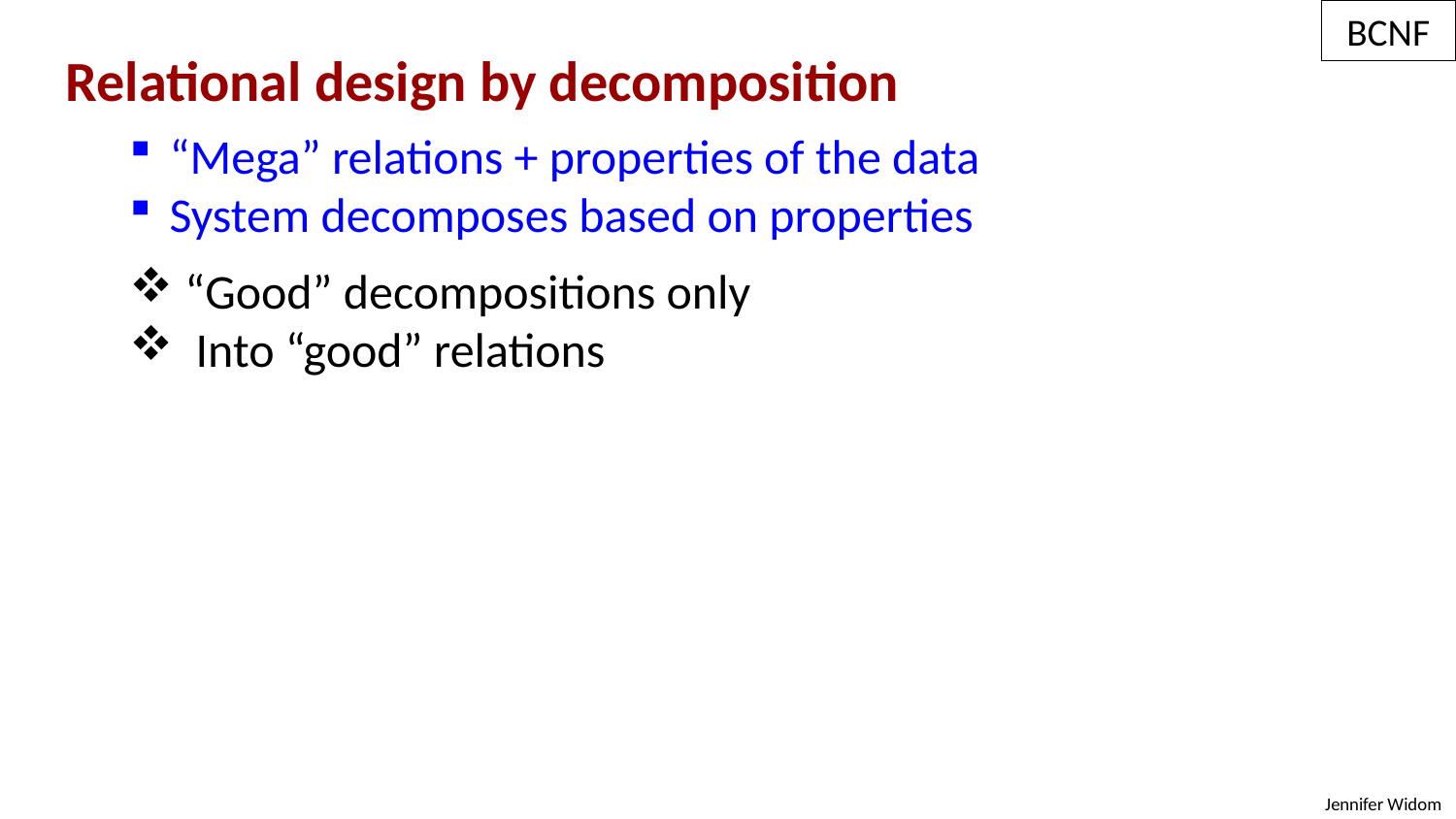

BCNF
Relational design by decomposition
 “Mega” relations + properties of the data
 System decomposes based on properties
 “Good” decompositions only
  Into “good” relations